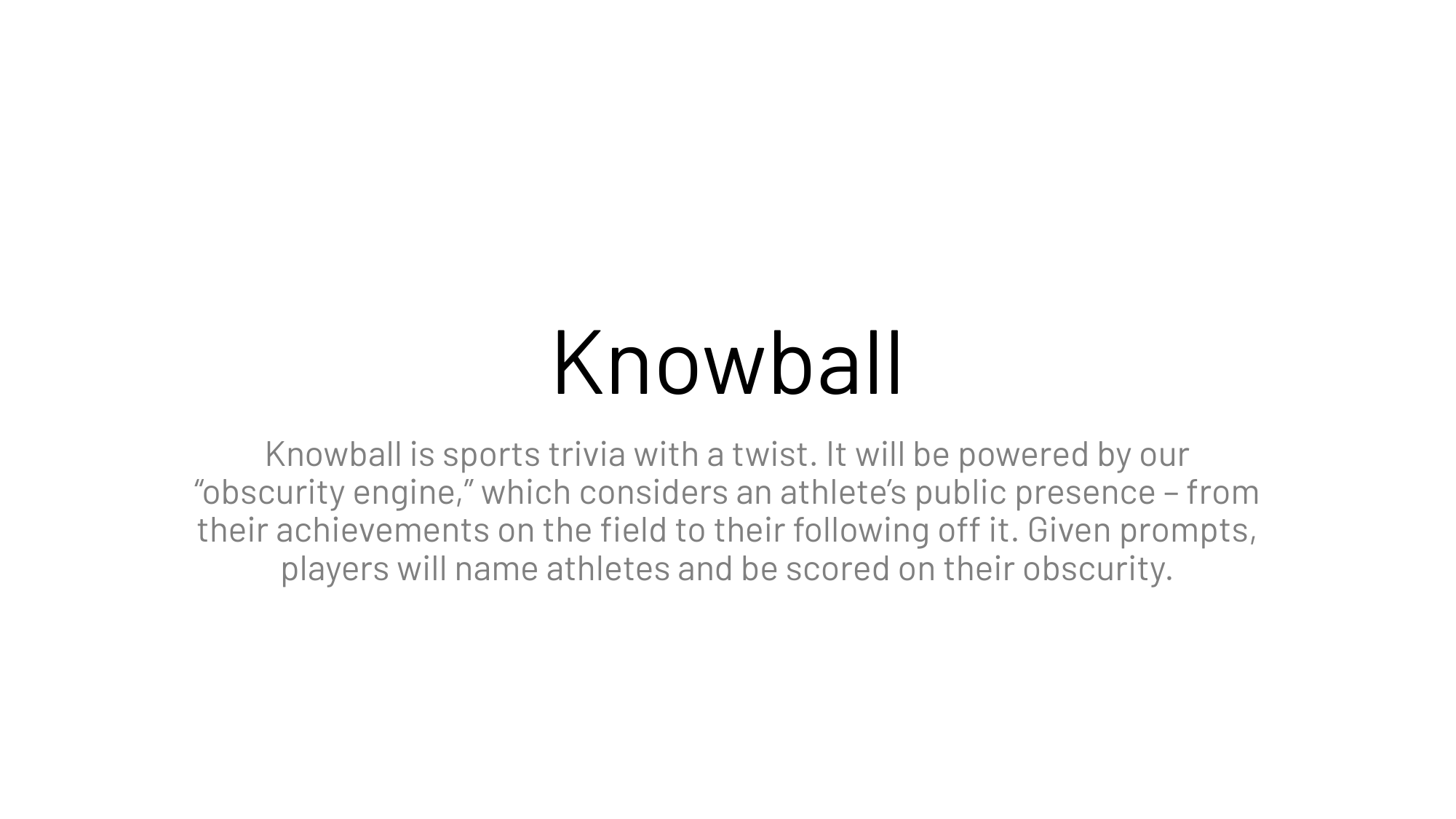

# Knowball
Knowball is sports trivia with a twist. It will be powered by our “obscurity engine,” which considers an athlete’s public presence – from their achievements on the field to their following off it. Given prompts, players will name athletes and be scored on their obscurity.